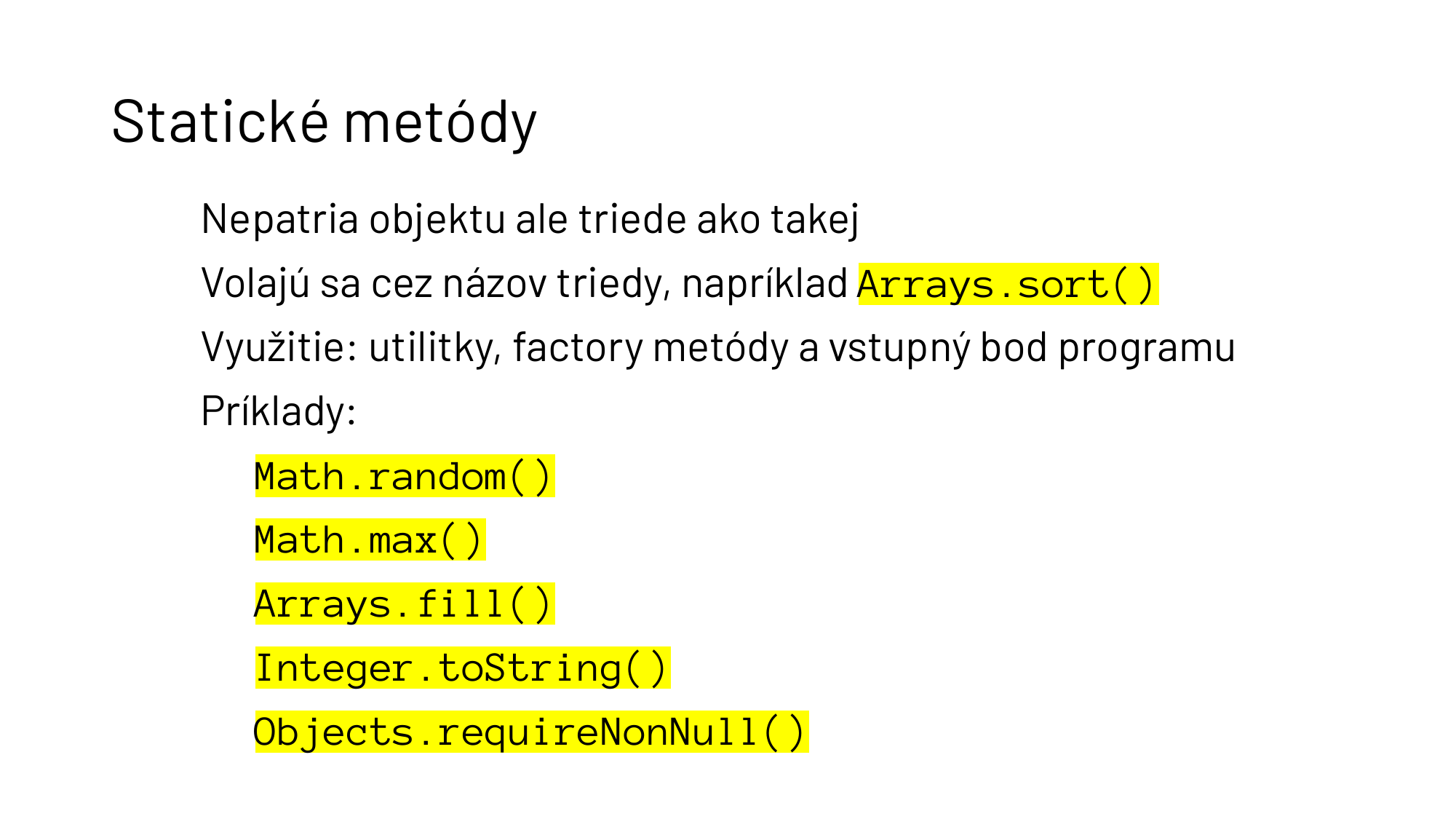

# Statické metódy
Nepatria objektu ale triede ako takej
Volajú sa cez názov triedy, napríklad Arrays.sort()
Využitie: utilitky, factory metódy a vstupný bod programu
Príklady:
Math.random()
Math.max()
Arrays.fill()
Integer.toString()
Objects.requireNonNull()